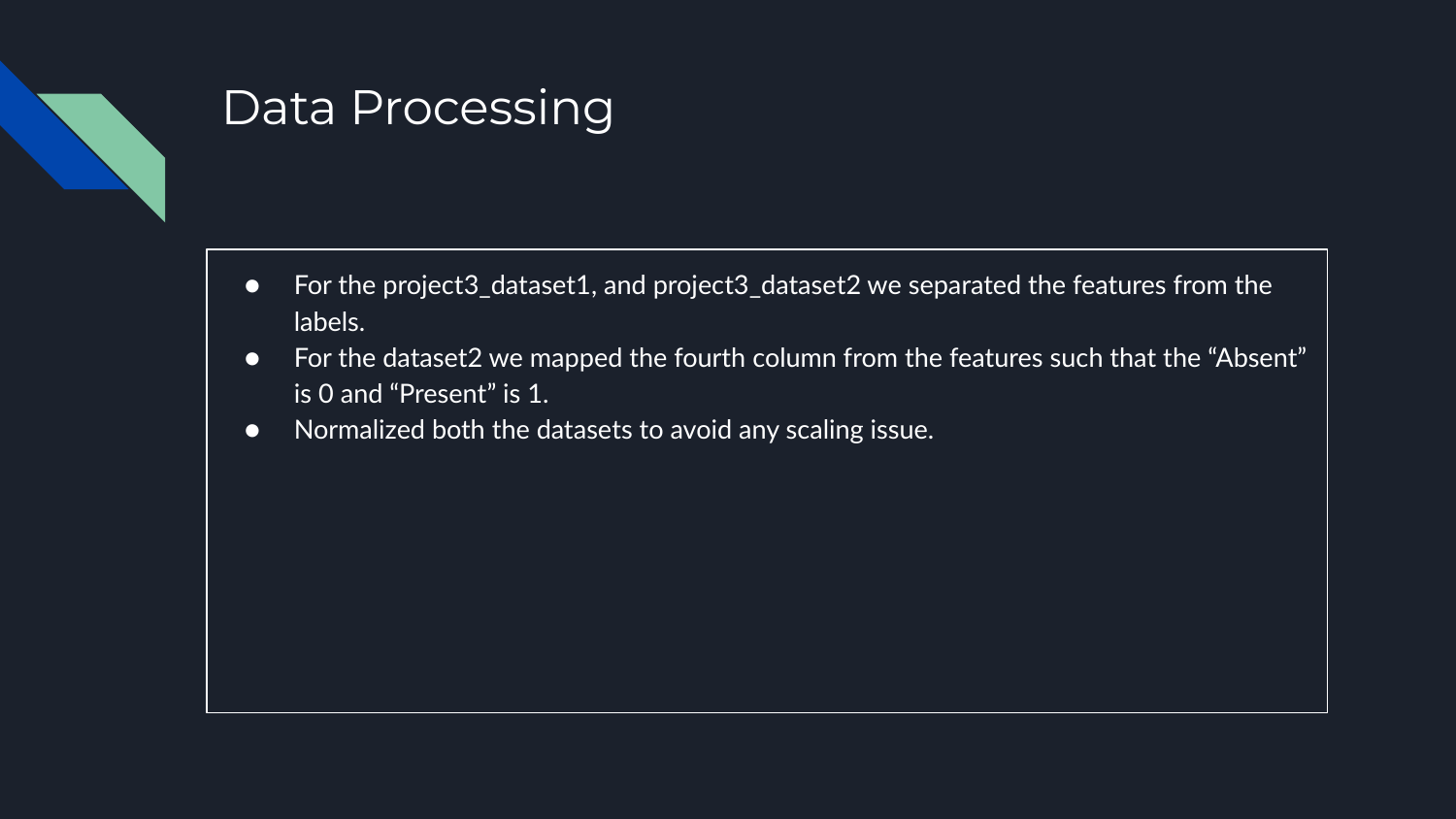

# Data Processing
For the project3_dataset1, and project3_dataset2 we separated the features from the labels.
For the dataset2 we mapped the fourth column from the features such that the “Absent” is 0 and “Present” is 1.
Normalized both the datasets to avoid any scaling issue.